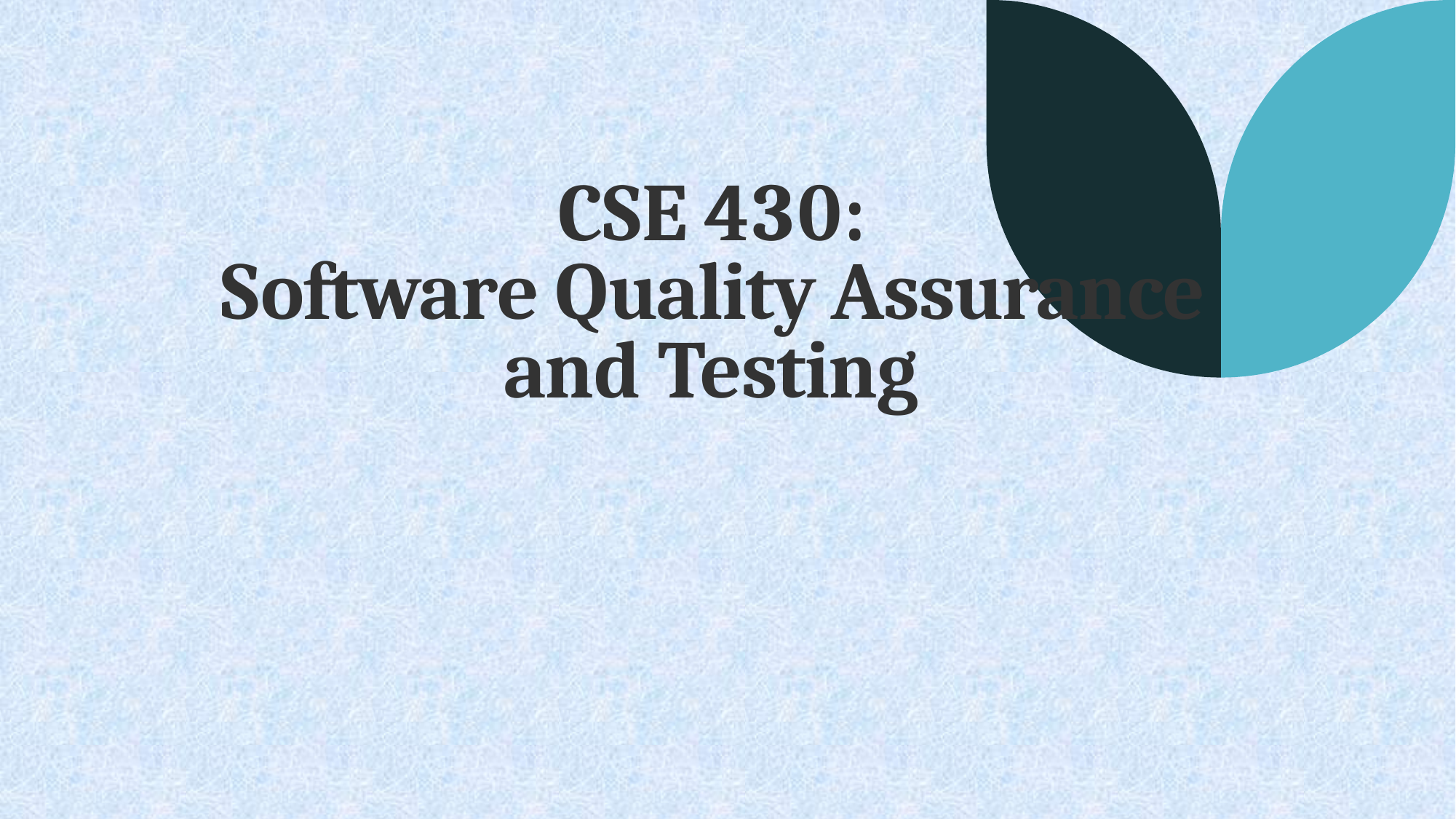

# CSE 430: Software Quality Assurance and Testing